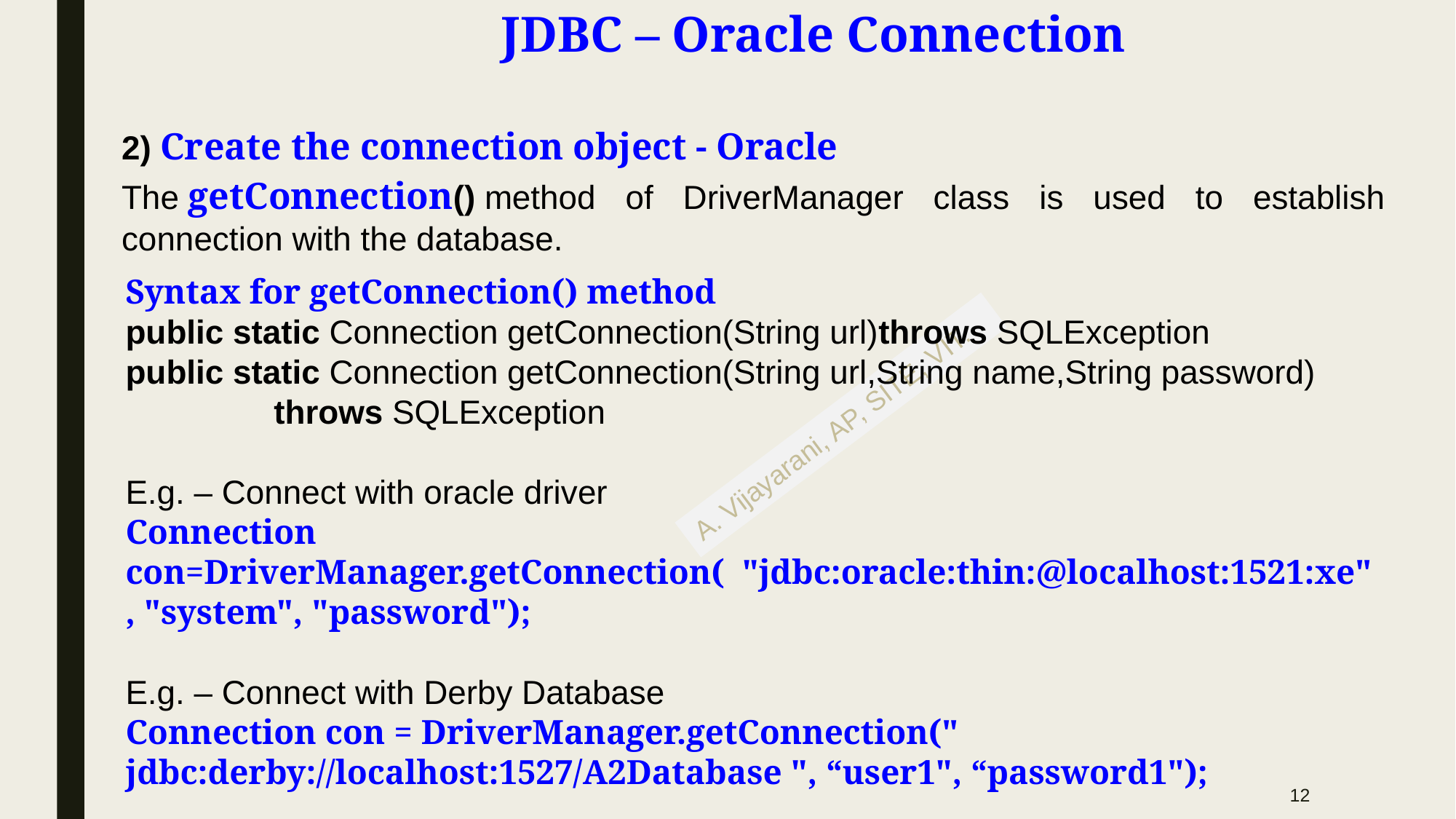

# JDBC – Oracle Connection
| 2) Create the connection object - Oracle The getConnection() method of DriverManager class is used to establish connection with the database. |
| --- |
|  |
Syntax for getConnection() method
public static Connection getConnection(String url)throws SQLException
public static Connection getConnection(String url,String name,String password)  
                throws SQLException

E.g. – Connect with oracle driver
Connection con=DriverManager.getConnection(  "jdbc:oracle:thin:@localhost:1521:xe", "system", "password");

E.g. – Connect with Derby Database
Connection con = DriverManager.getConnection(" jdbc:derby://localhost:1527/A2Database ", “user1", “password1");
12